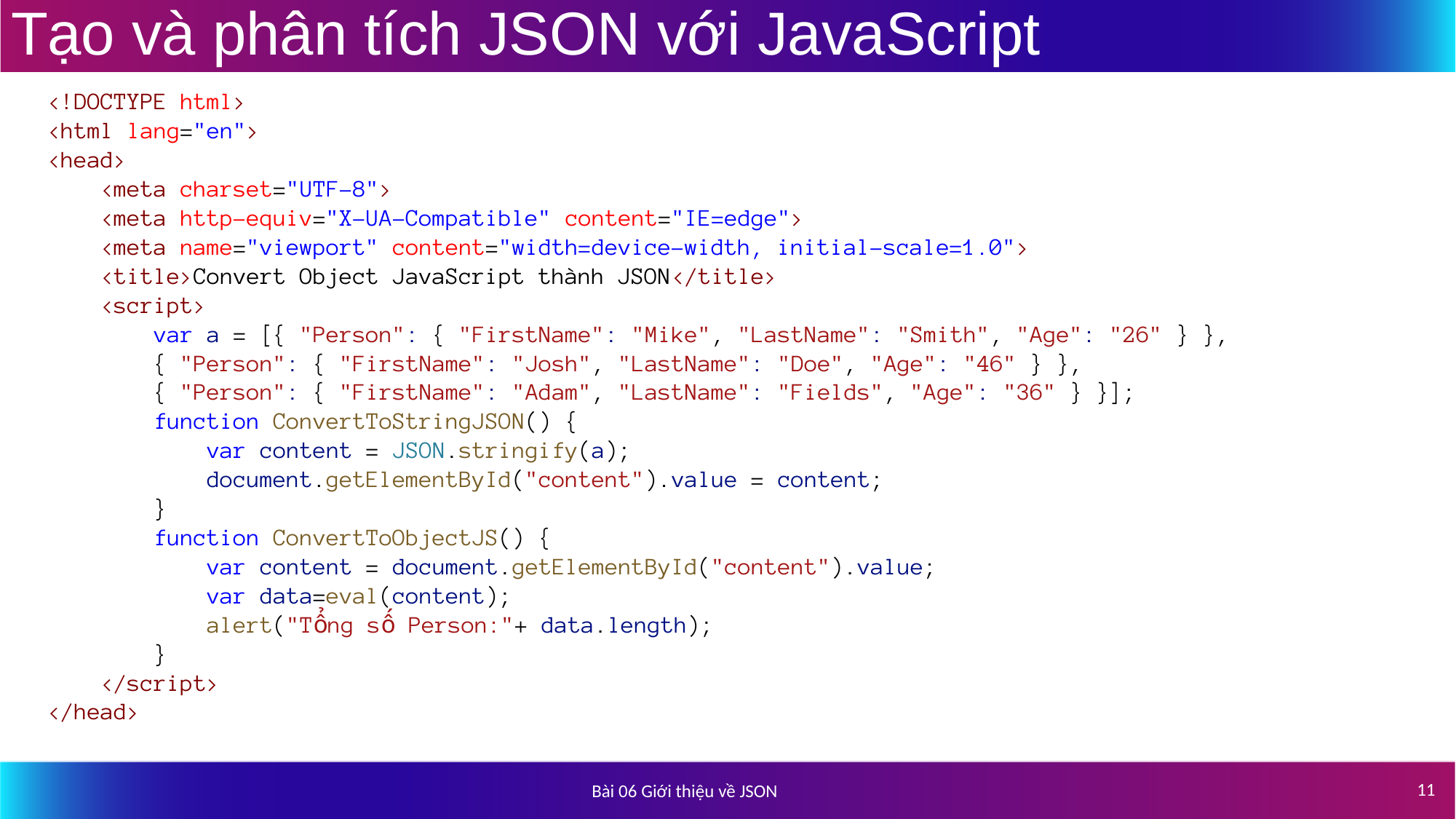

Tạo và phân tích JSON với JavaScript
<!DOCTYPE html>
<html lang="en">
<head>
    <meta charset="UTF-8">
    <meta http-equiv="X-UA-Compatible" content="IE=edge">
    <meta name="viewport" content="width=device-width, initial-scale=1.0">
    <title>Convert Object JavaScript thành JSON</title>
    <script>
        var a = [{ "Person": { "FirstName": "Mike", "LastName": "Smith", "Age": "26" } },
        { "Person": { "FirstName": "Josh", "LastName": "Doe", "Age": "46" } },
        { "Person": { "FirstName": "Adam", "LastName": "Fields", "Age": "36" } }];
        function ConvertToStringJSON() {
            var content = JSON.stringify(a);
            document.getElementById("content").value = content;
        }
        function ConvertToObjectJS() {
            var content = document.getElementById("content").value;
            var data=eval(content);
            alert("Tổng số Person:"+ data.length);
        }
    </script>
</head>
11
Bài 06 Giới thiệu về JSON